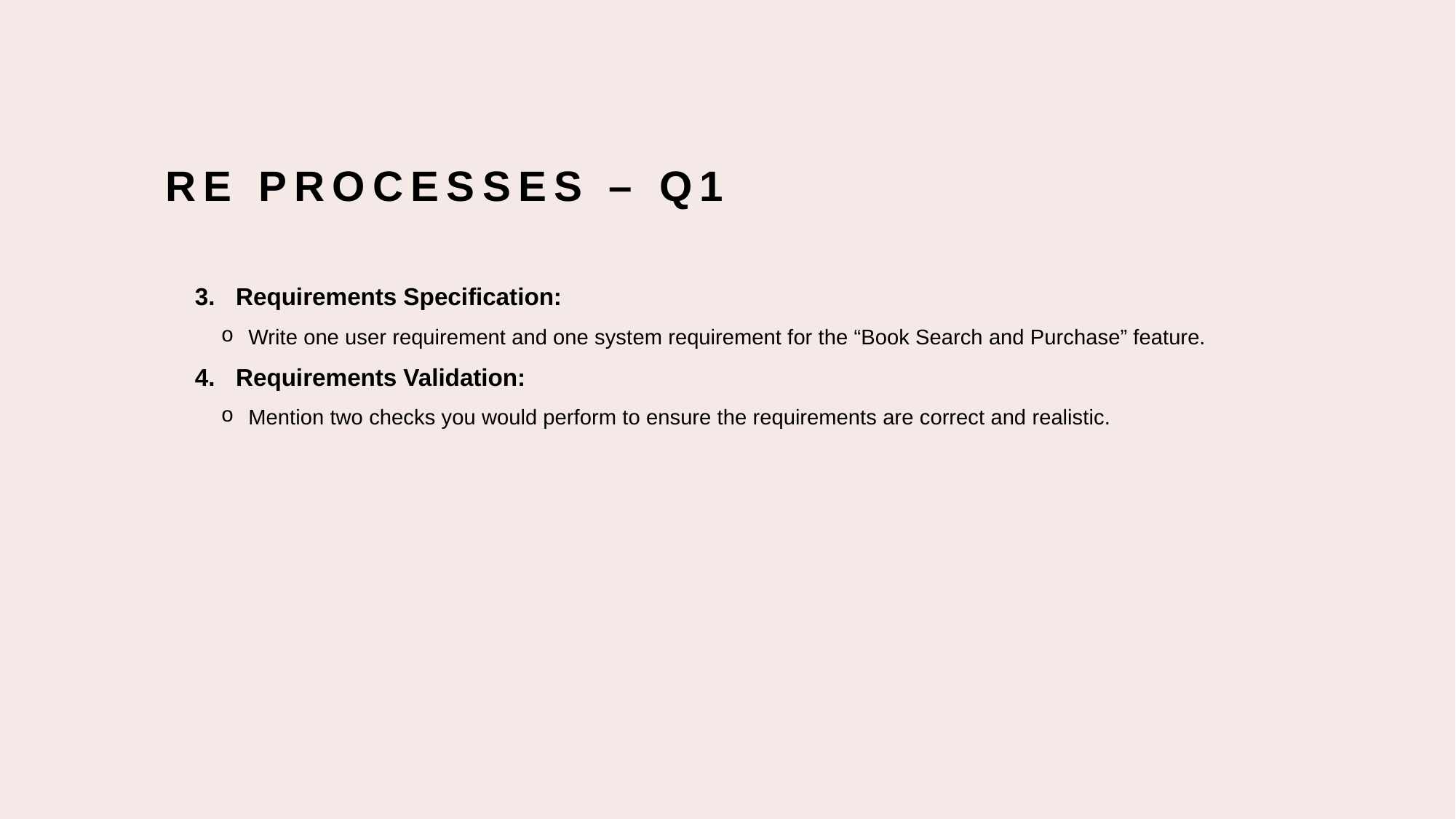

# RE Processes – Q1
Requirements Specification:
Write one user requirement and one system requirement for the “Book Search and Purchase” feature.
Requirements Validation:
Mention two checks you would perform to ensure the requirements are correct and realistic.